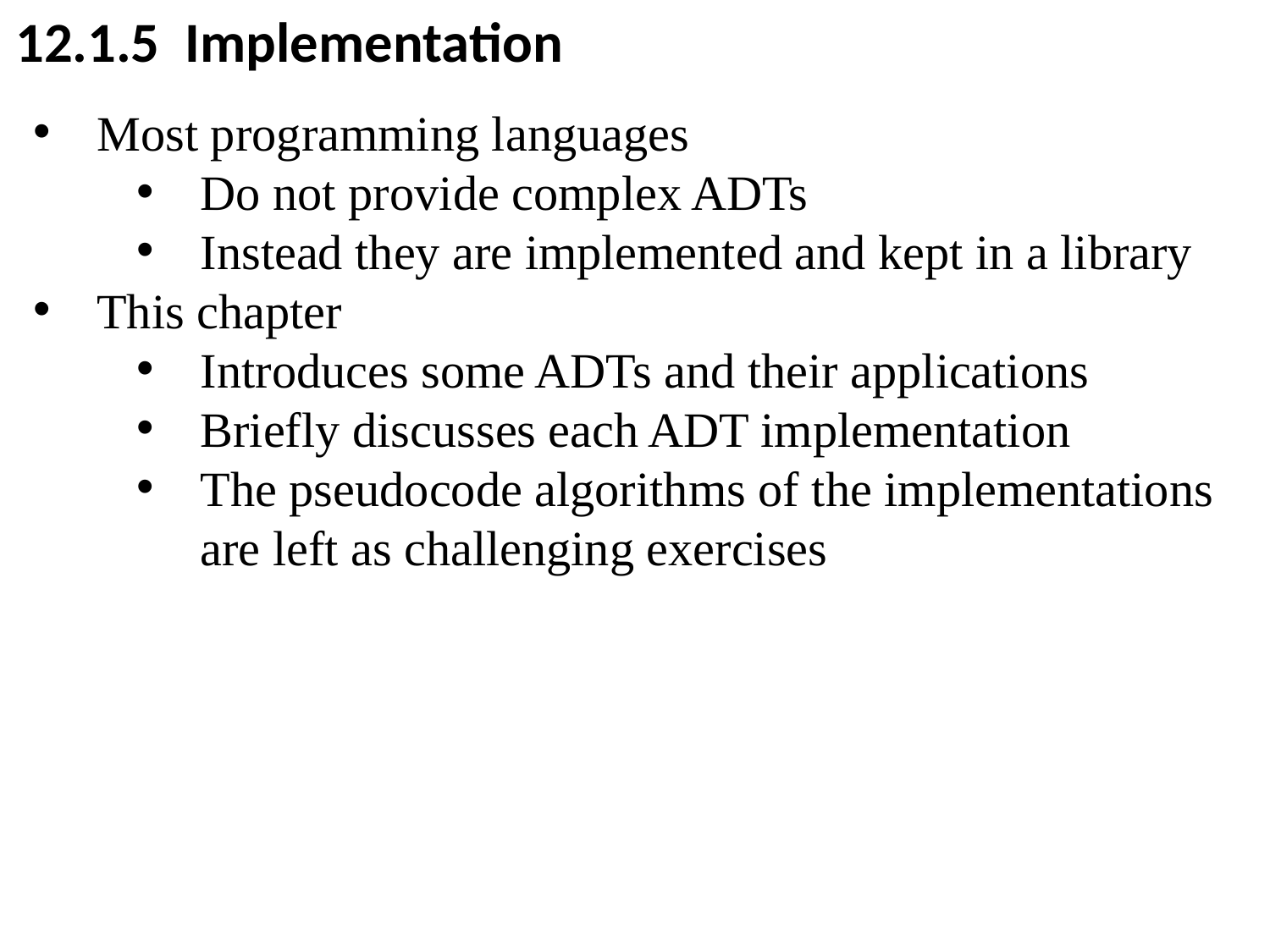

12.1.5  Implementation
Most programming languages
Do not provide complex ADTs
Instead they are implemented and kept in a library
This chapter
Introduces some ADTs and their applications
Briefly discusses each ADT implementation
The pseudocode algorithms of the implementations are left as challenging exercises